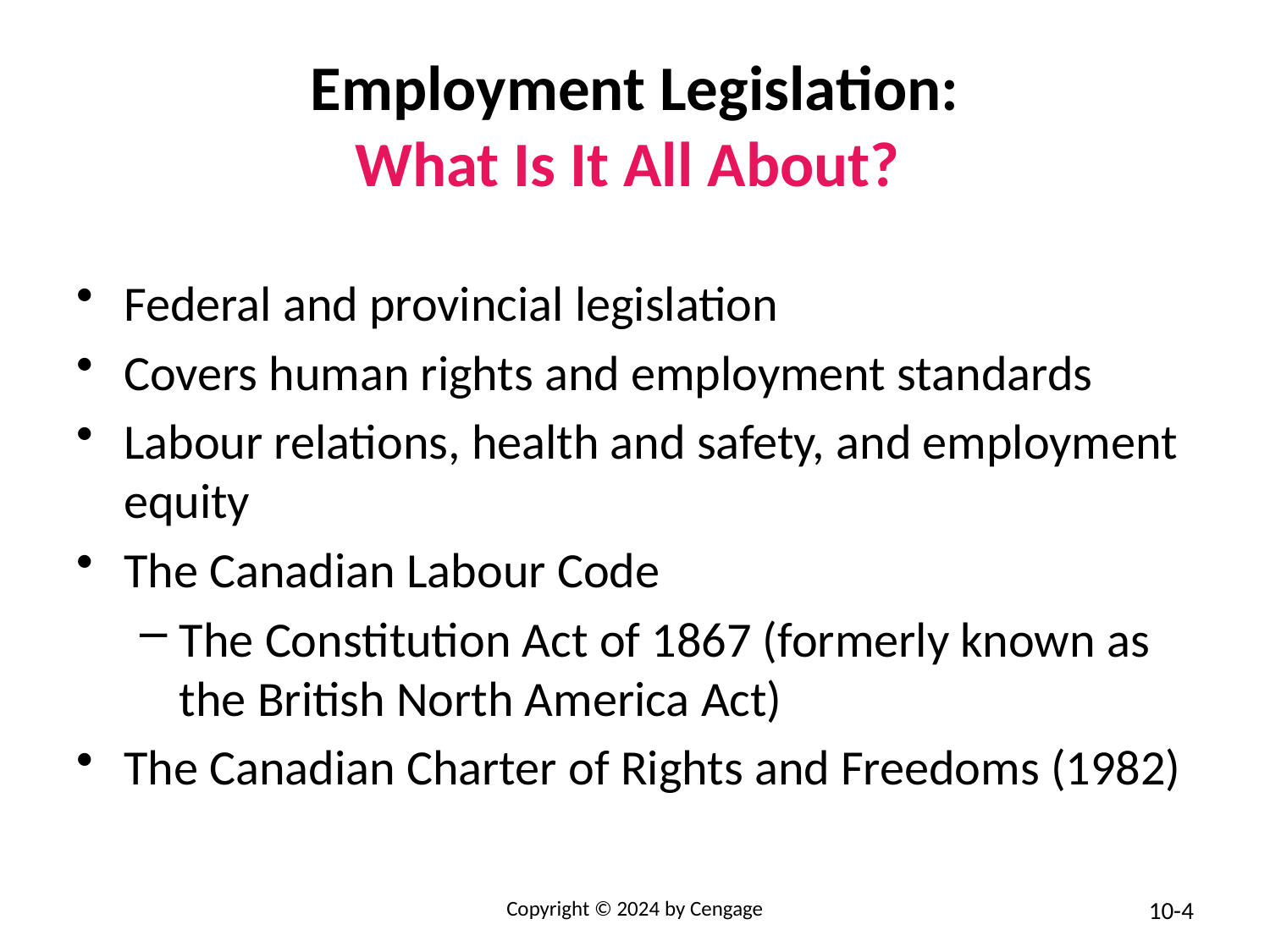

# Employment Legislation: What Is It All About?
Federal and provincial legislation
Covers human rights and employment standards
Labour relations, health and safety, and employment equity
The Canadian Labour Code
The Constitution Act of 1867 (formerly known as the British North America Act)
The Canadian Charter of Rights and Freedoms (1982)
4
Copyright © 2024 by Cengage
10-4